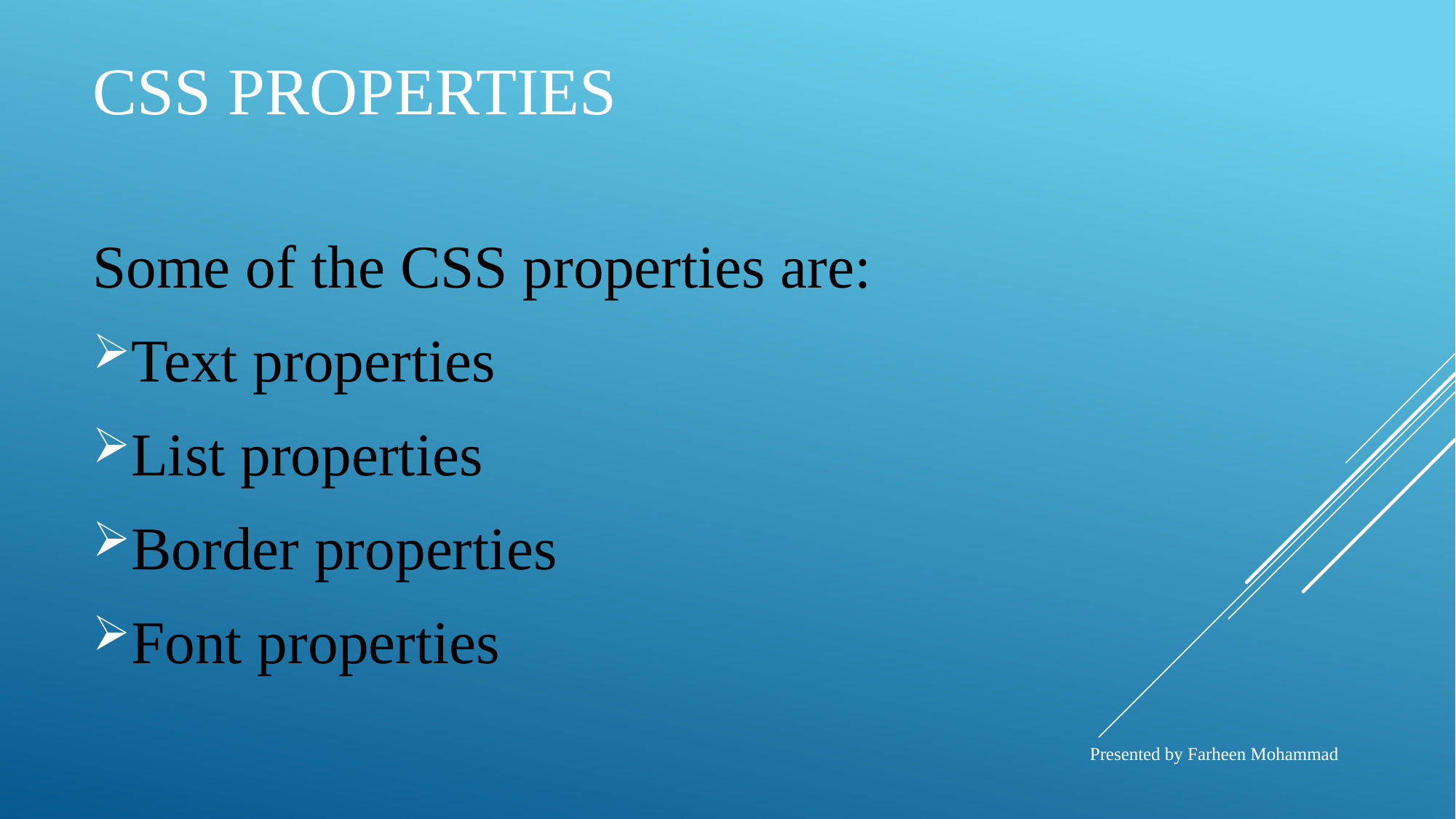

# CSS Properties
Some of the CSS properties are:
Text properties
List properties
Border properties
Font properties

Presented by Farheen Mohammad